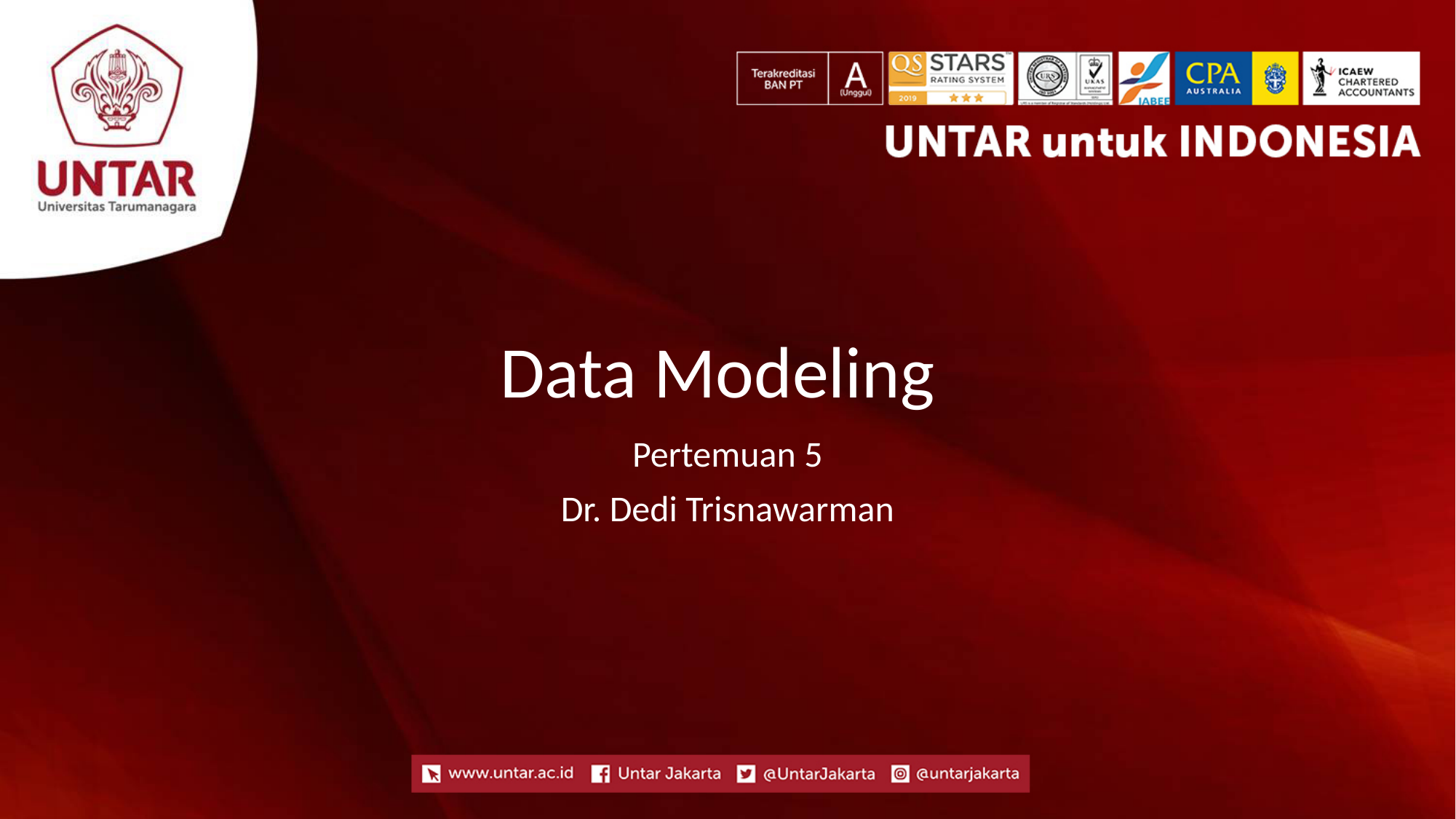

# Data Modeling
Pertemuan 5
Dr. Dedi Trisnawarman